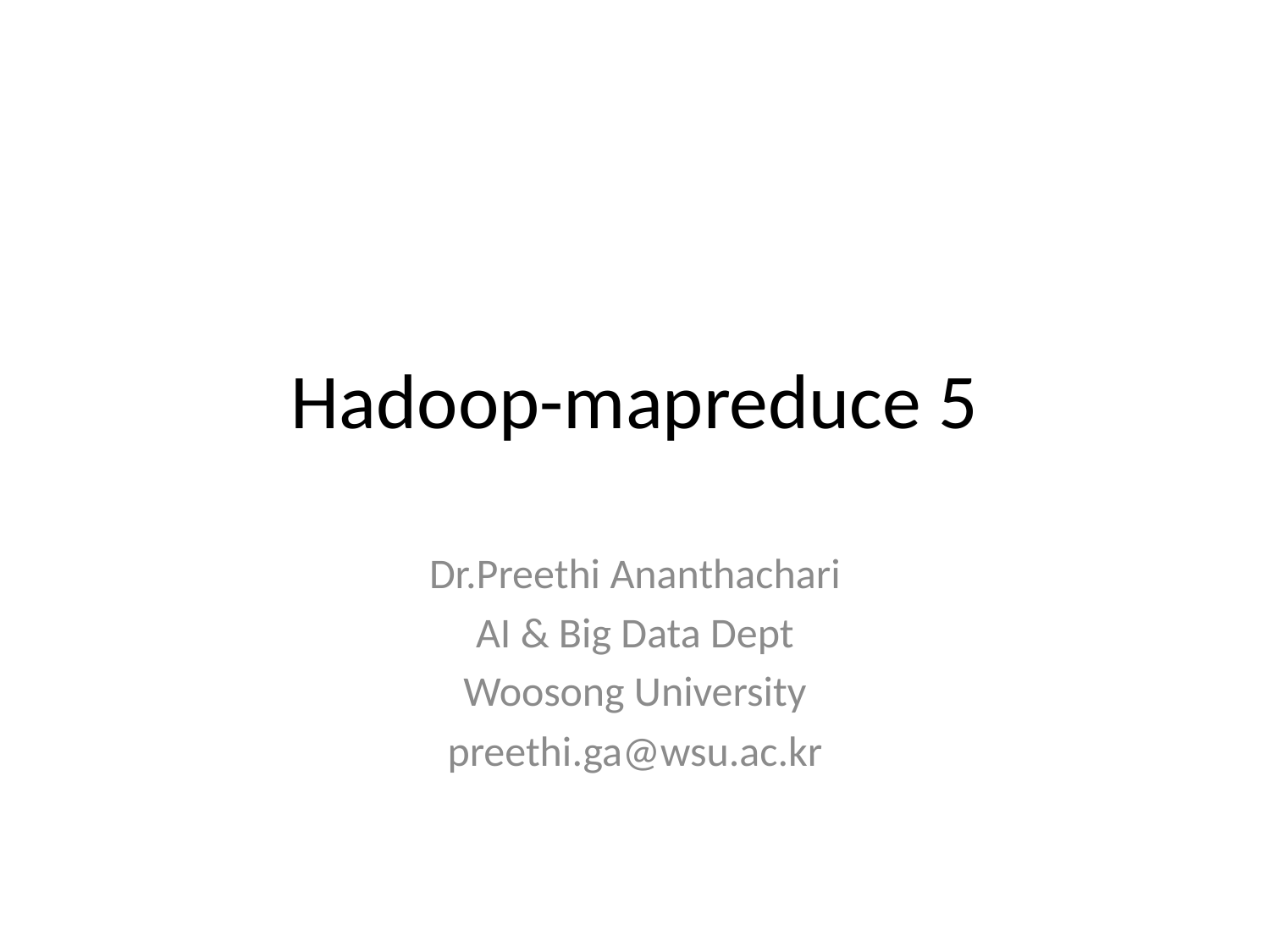

# Hadoop-mapreduce 5
Dr.Preethi Ananthachari
AI & Big Data Dept
Woosong University
preethi.ga@wsu.ac.kr